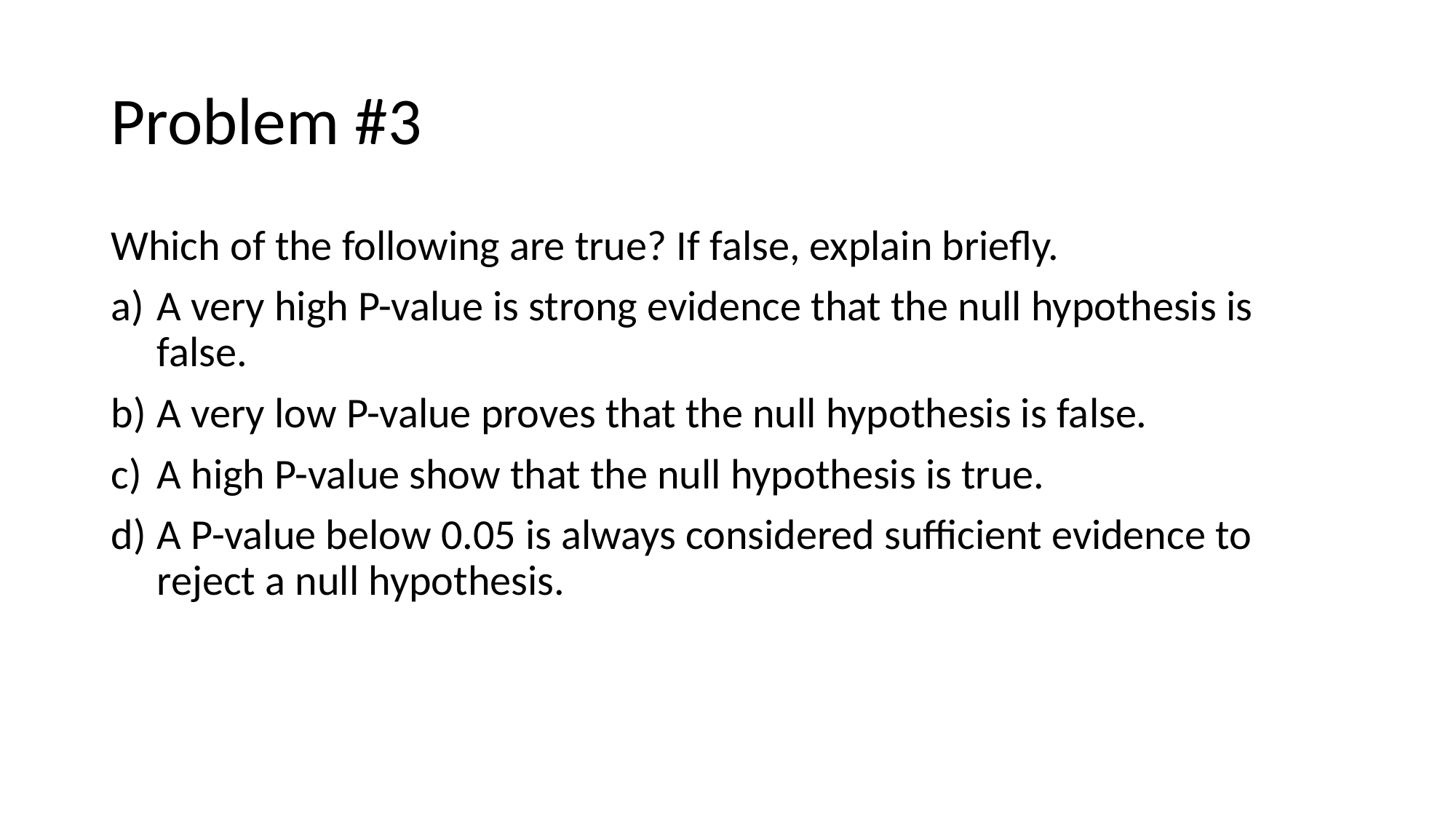

# Problem #3
Which of the following are true? If false, explain briefly.
A very high P-value is strong evidence that the null hypothesis is false.
A very low P-value proves that the null hypothesis is false.
A high P-value show that the null hypothesis is true.
A P-value below 0.05 is always considered sufficient evidence to reject a null hypothesis.